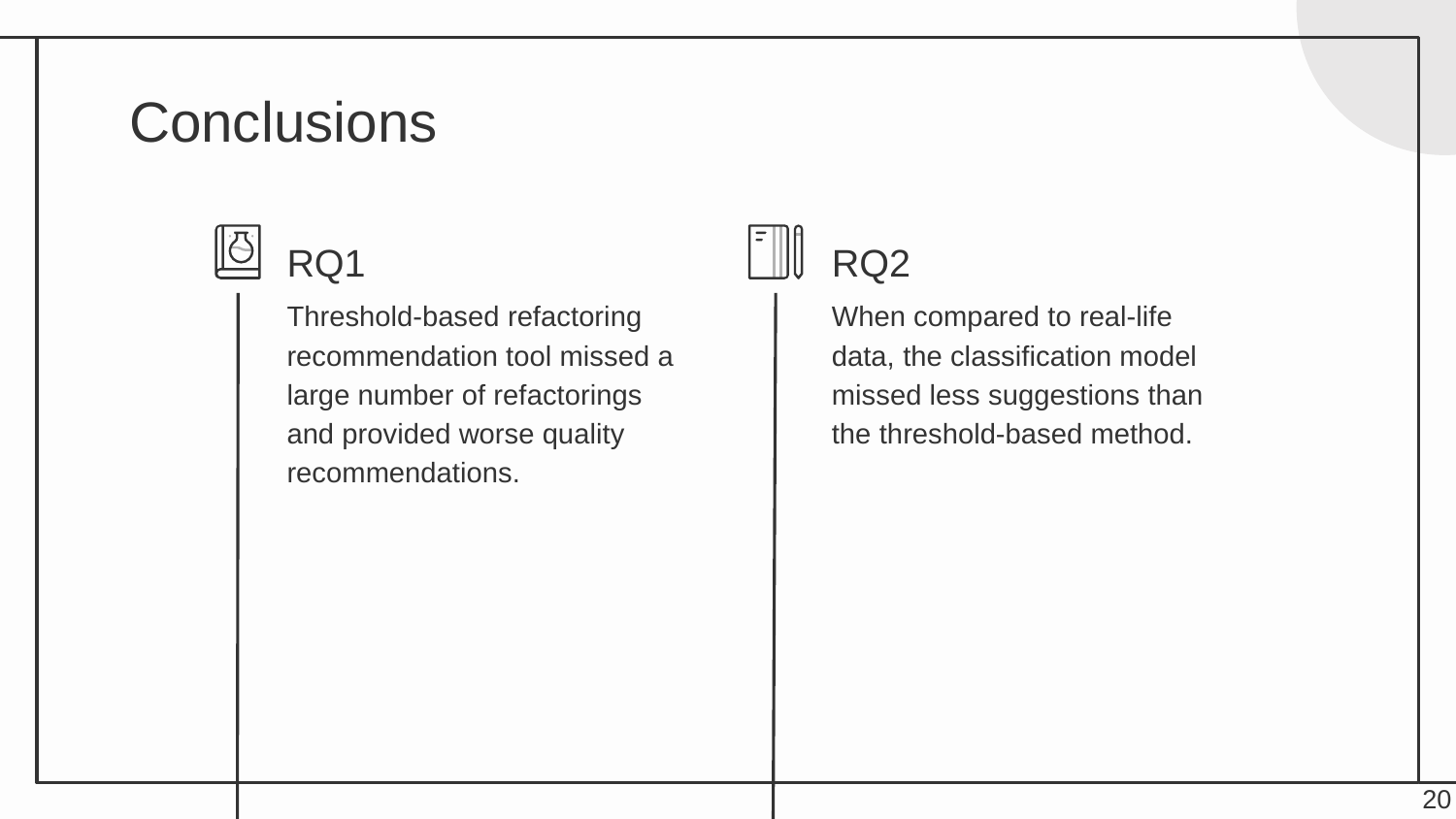

# Conclusions

RQ1
RQ2
When compared to real-life data, the classification model missed less suggestions than the threshold-based method.
Threshold-based refactoring recommendation tool missed a large number of refactorings and provided worse quality recommendations.

20